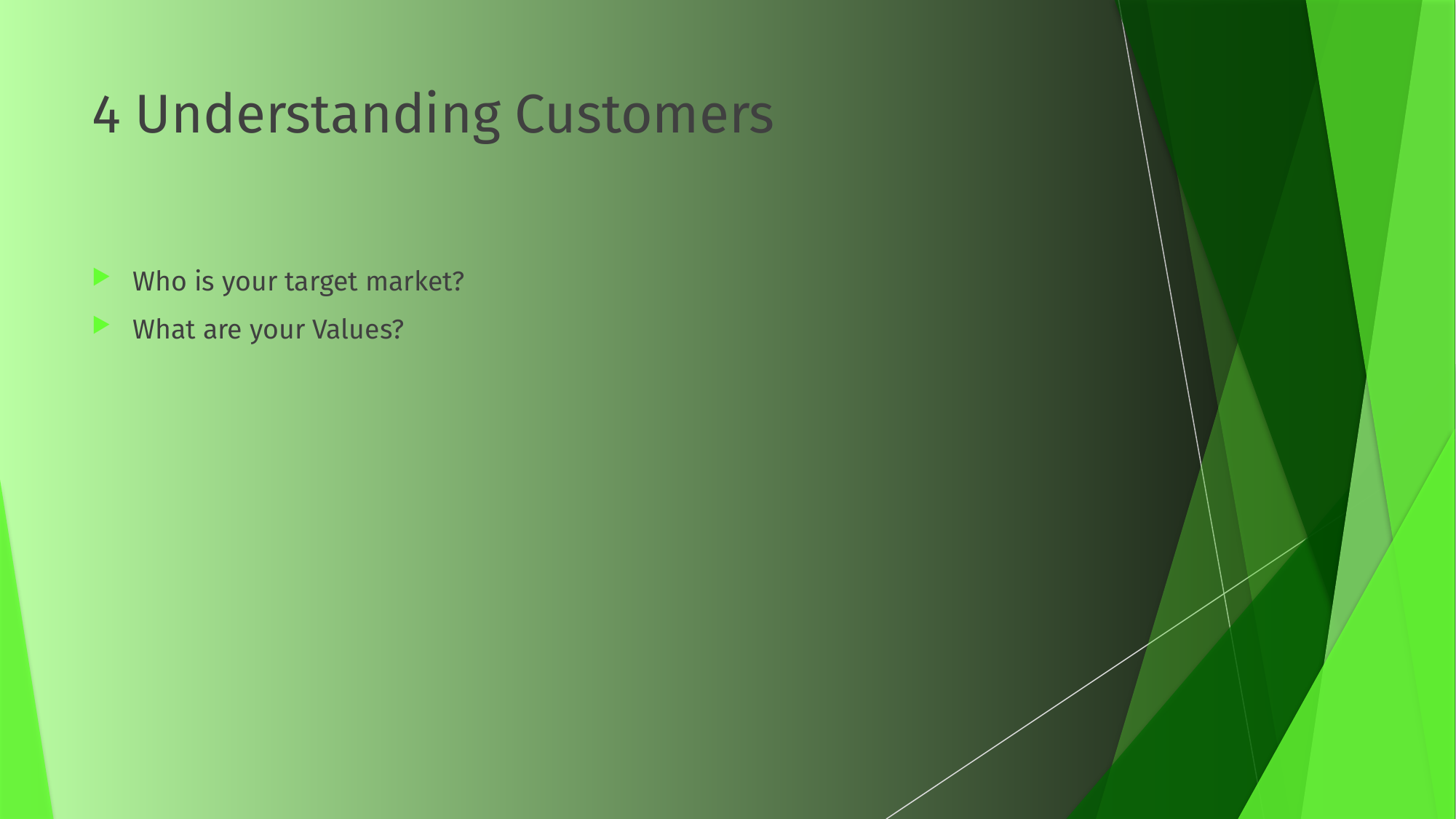

# 4 Understanding Customers
Who is your target market?
What are your Values?